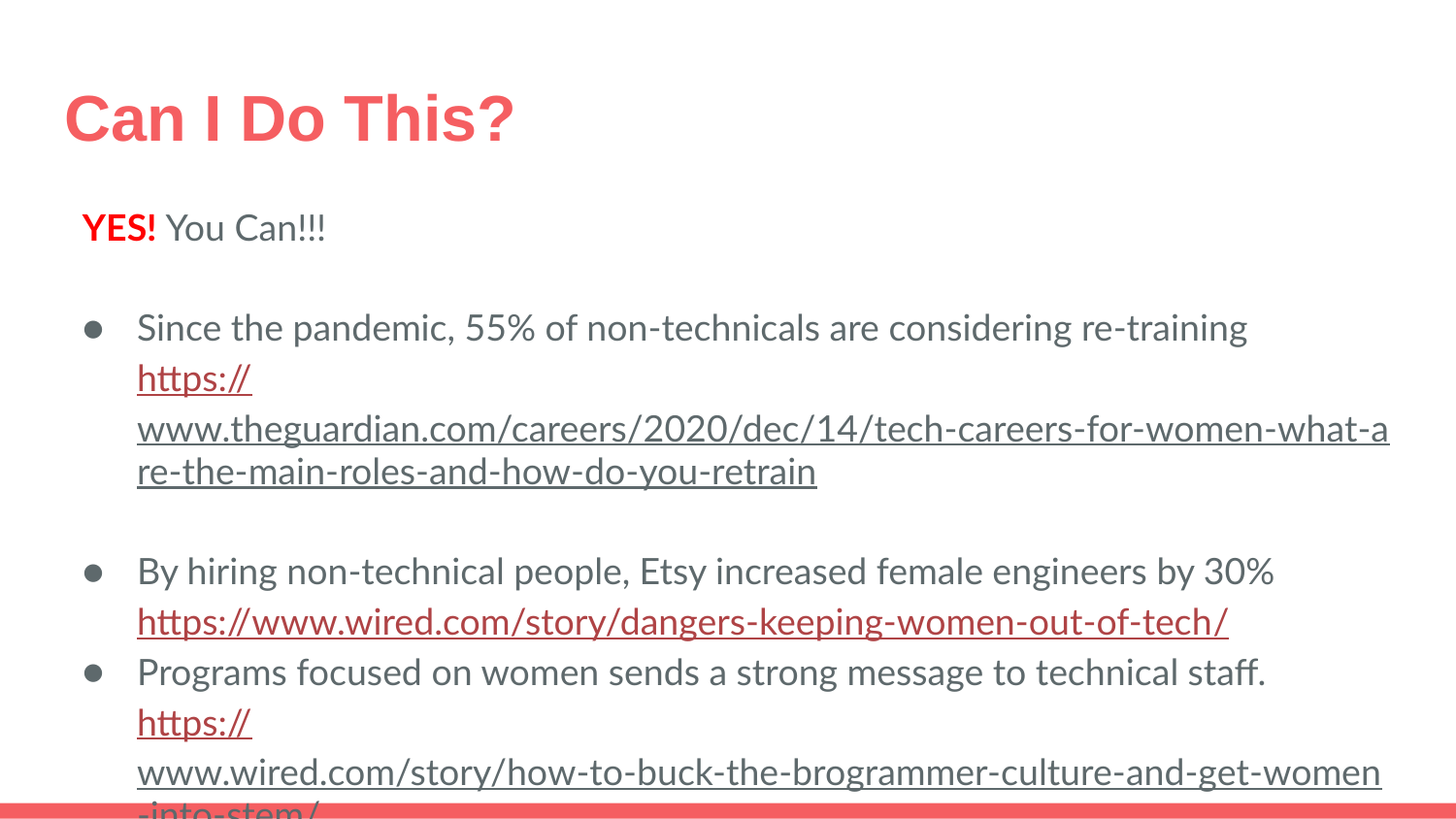

# Can I Do This?
YES! You Can!!!

Since the pandemic, 55% of non-technicals are considering re-training
https://www.theguardian.com/careers/2020/dec/14/tech-careers-for-women-what-are-the-main-roles-and-how-do-you-retrain
By hiring non-technical people, Etsy increased female engineers by 30%
https://www.wired.com/story/dangers-keeping-women-out-of-tech/
Programs focused on women sends a strong message to technical staff.
https://www.wired.com/story/how-to-buck-the-brogrammer-culture-and-get-women-into-stem/